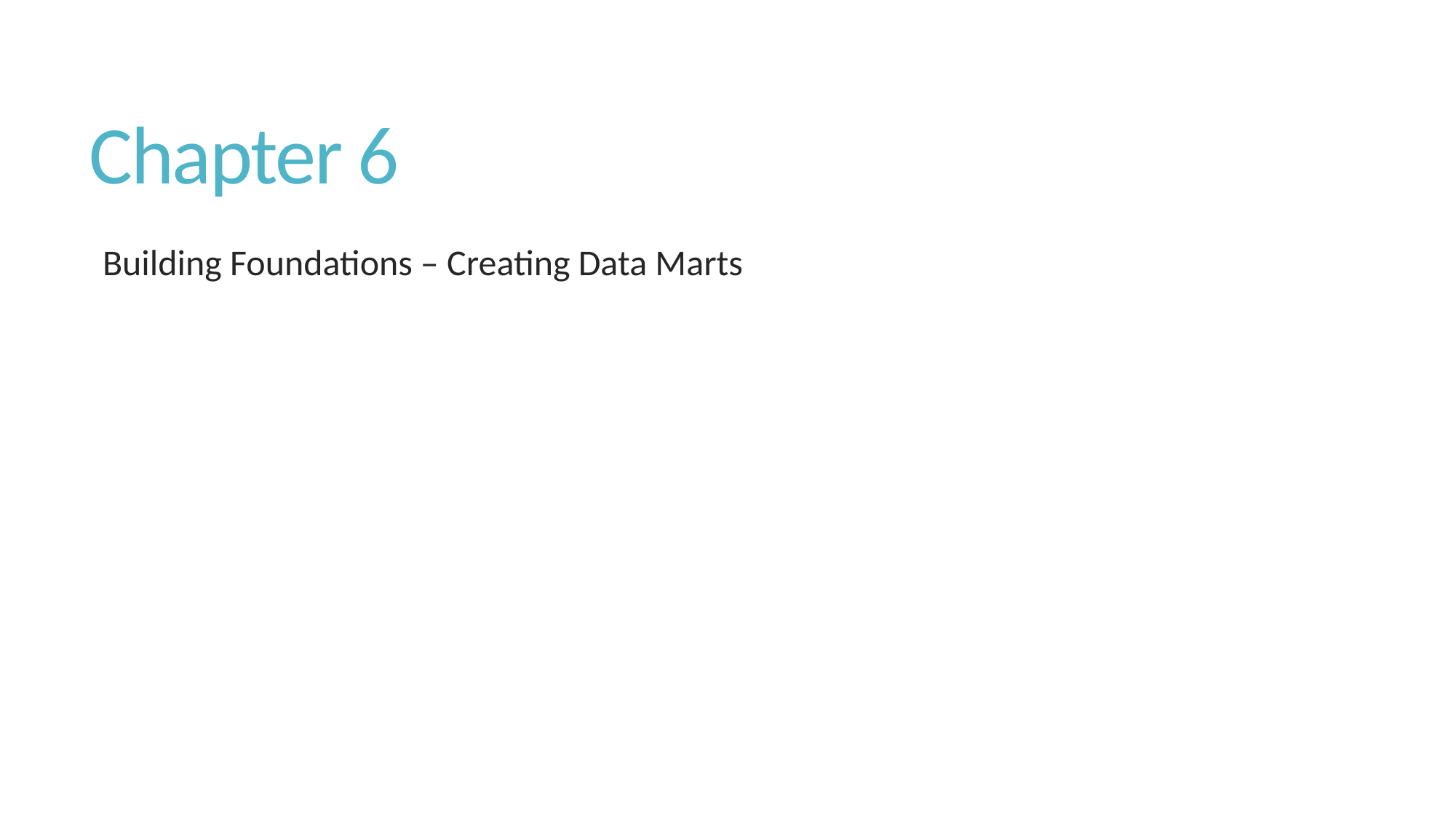

# Chapter 6
Building Foundations – Creating Data Marts